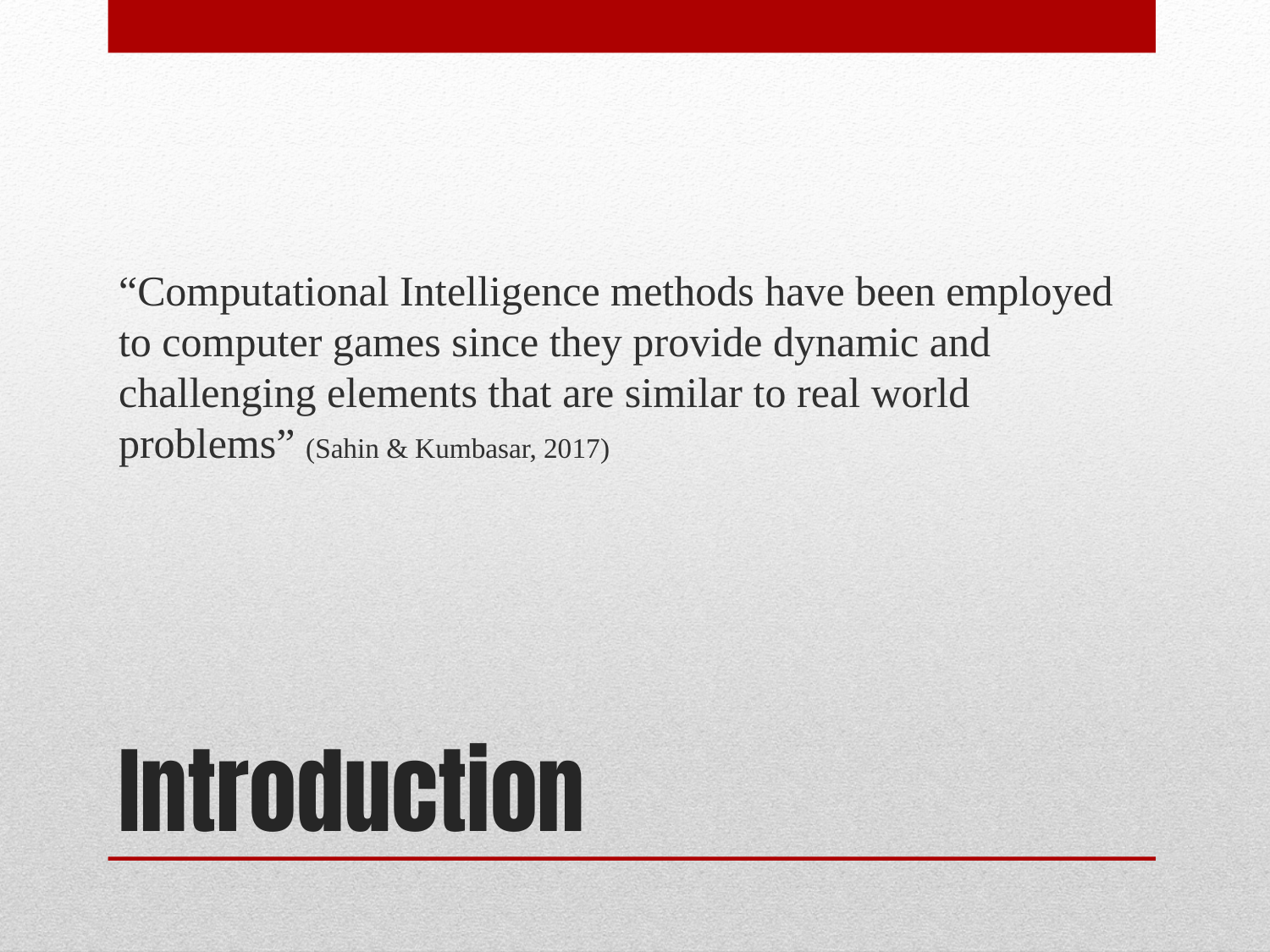

“Computational Intelligence methods have been employed to computer games since they provide dynamic and challenging elements that are similar to real world problems” (Sahin & Kumbasar, 2017)
# Introduction